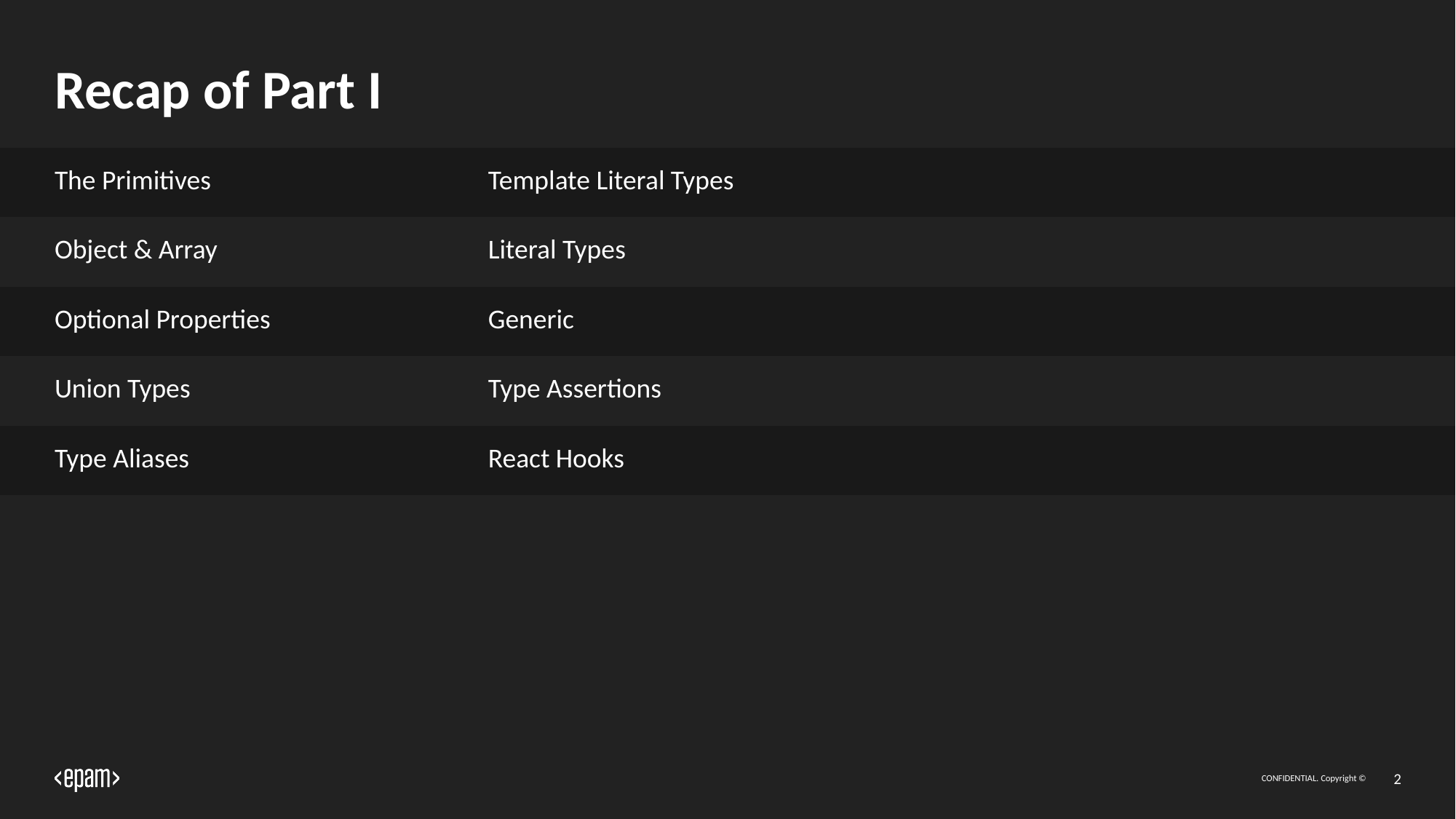

# Recap of Part I
| The Primitives | Template Literal Types |
| --- | --- |
| Object & Array | Literal Types |
| Optional Properties | Generic |
| Union Types | Type Assertions |
| Type Aliases | React Hooks |